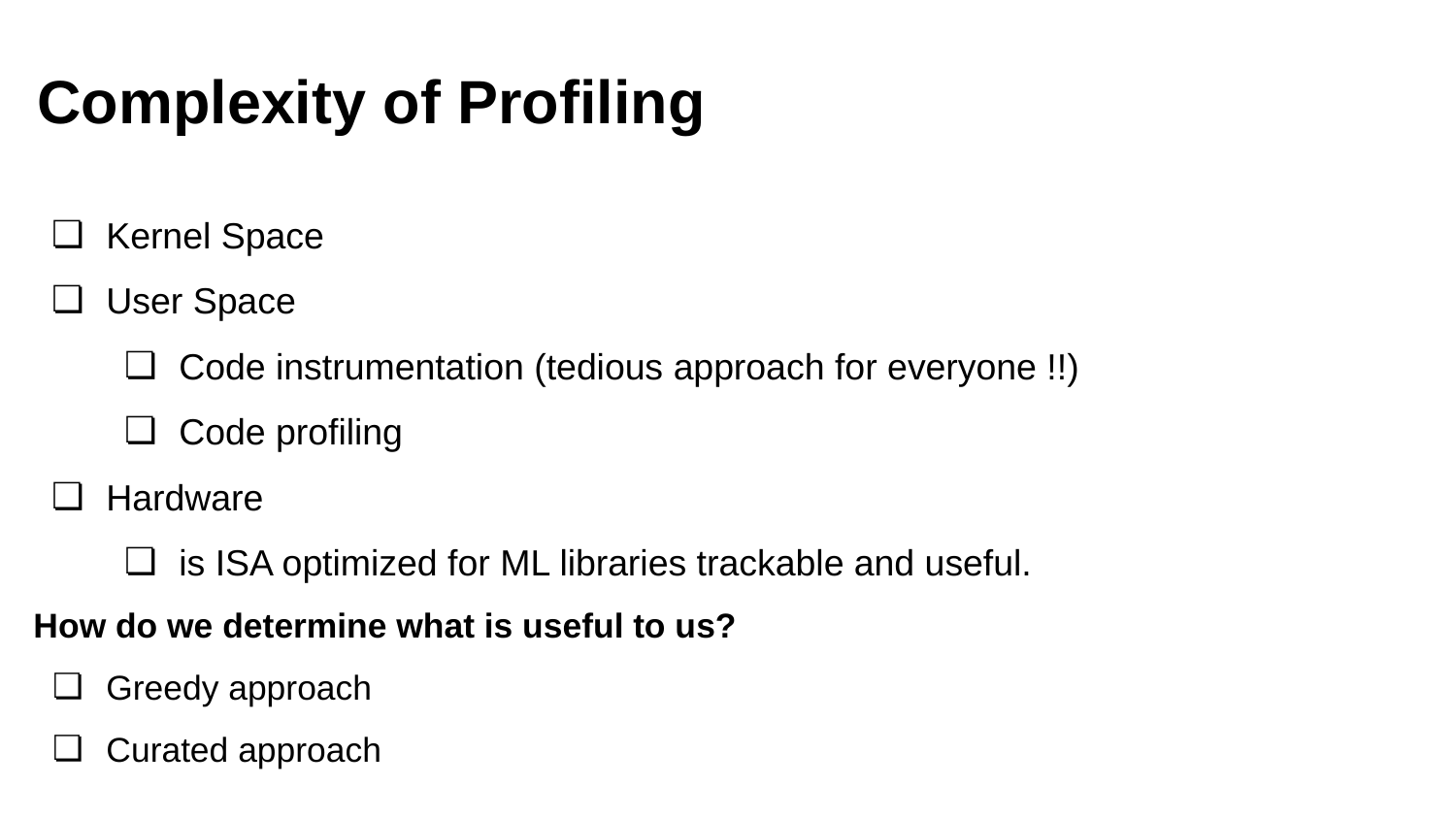

Complexity of Profiling

Kernel Space
User Space
Code instrumentation (tedious approach for everyone !!)
Code profiling
Hardware
is ISA optimized for ML libraries trackable and useful.
How do we determine what is useful to us?
Greedy approach
Curated approach